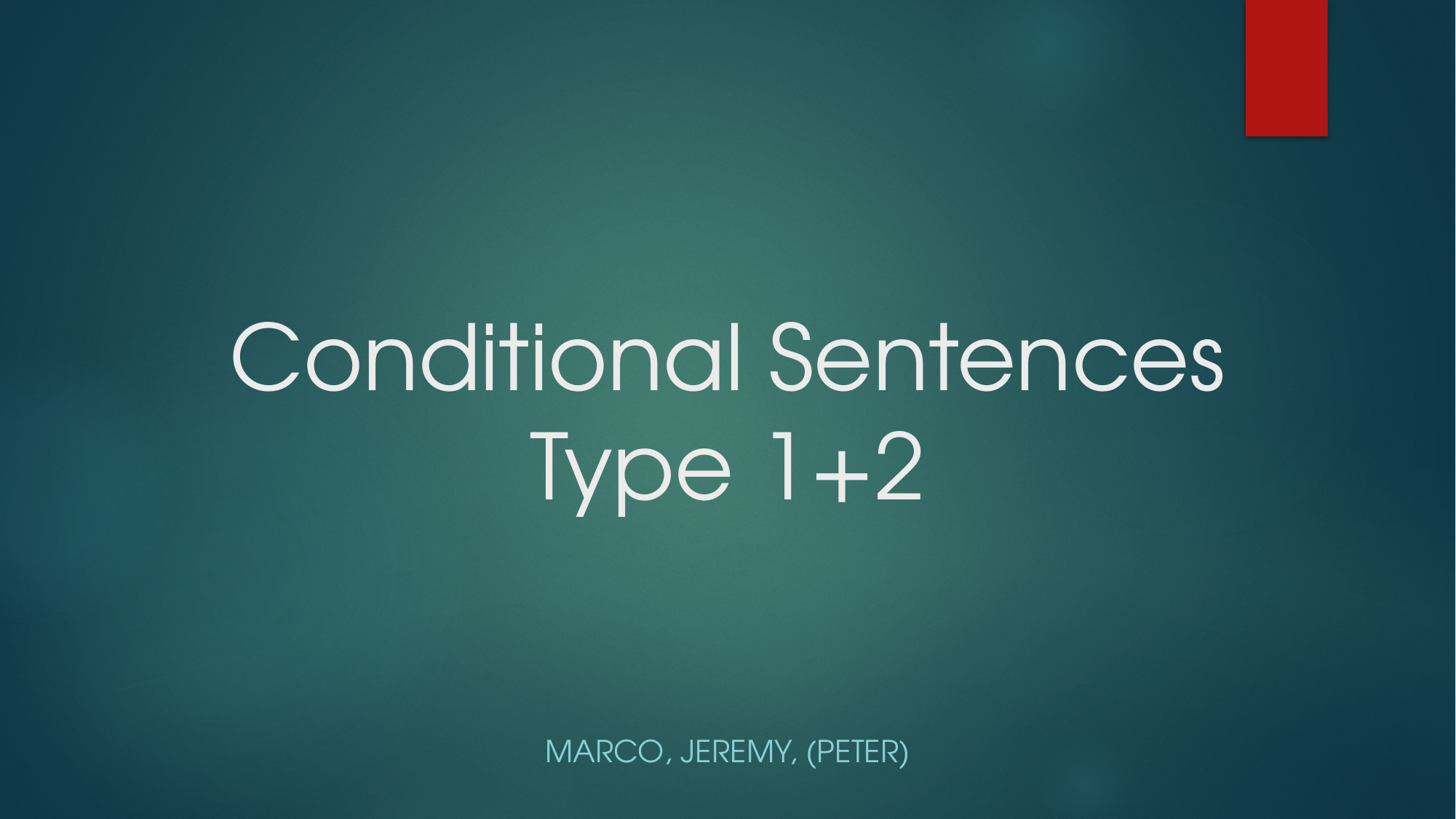

# Conditional Sentences Type 1+2
Marco, Jeremy, (Peter)